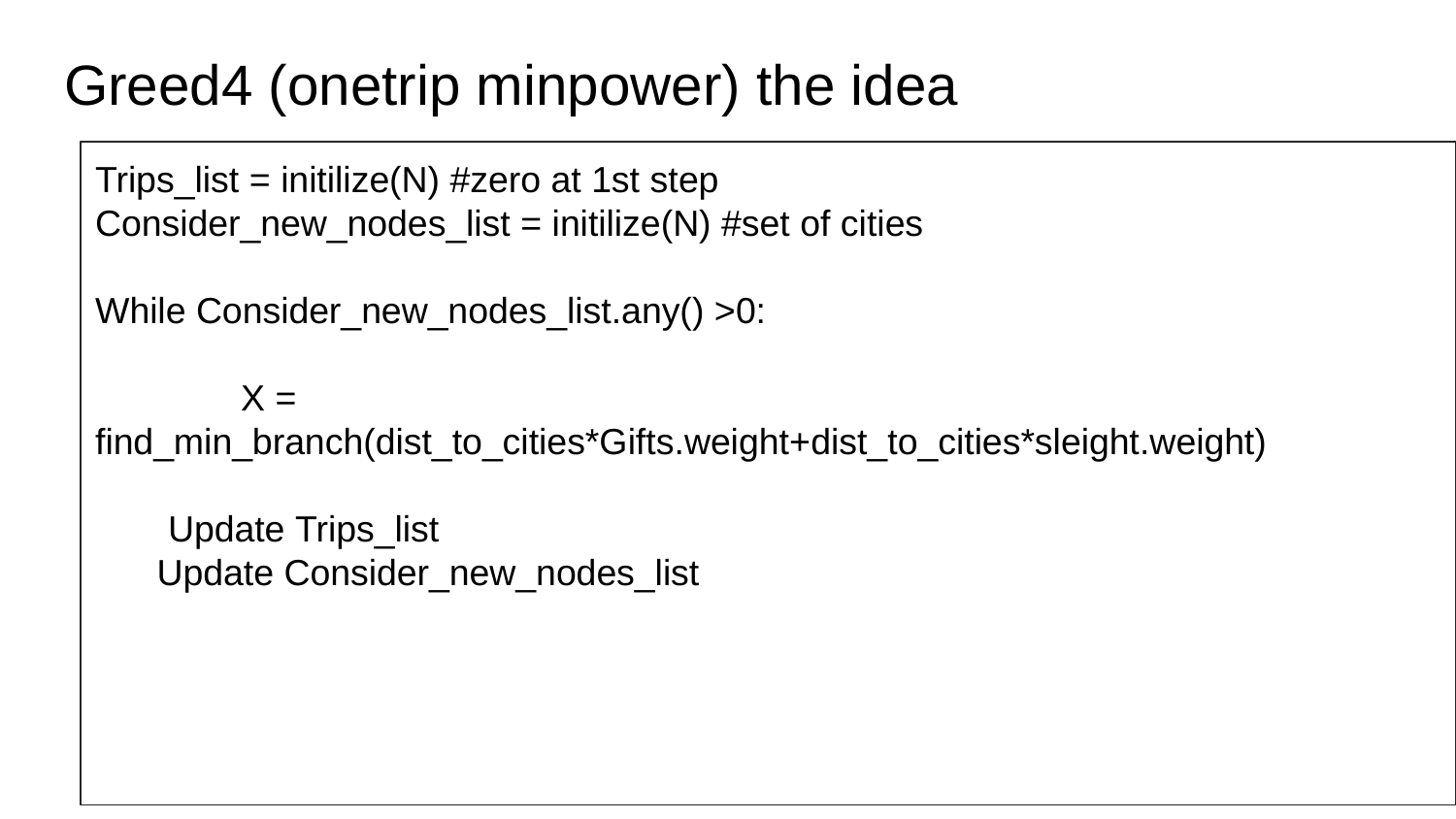

# Greed4 (onetrip minpower) the idea

Trips_list = initilize(N) #zero at 1st step
Consider_new_nodes_list = initilize(N) #set of cities

While Consider_new_nodes_list.any() >0:

	X = find_min_branch(dist_to_cities*Gifts.weight+dist_to_cities*sleight.weight)

Update Trips_list
Update Consider_new_nodes_list